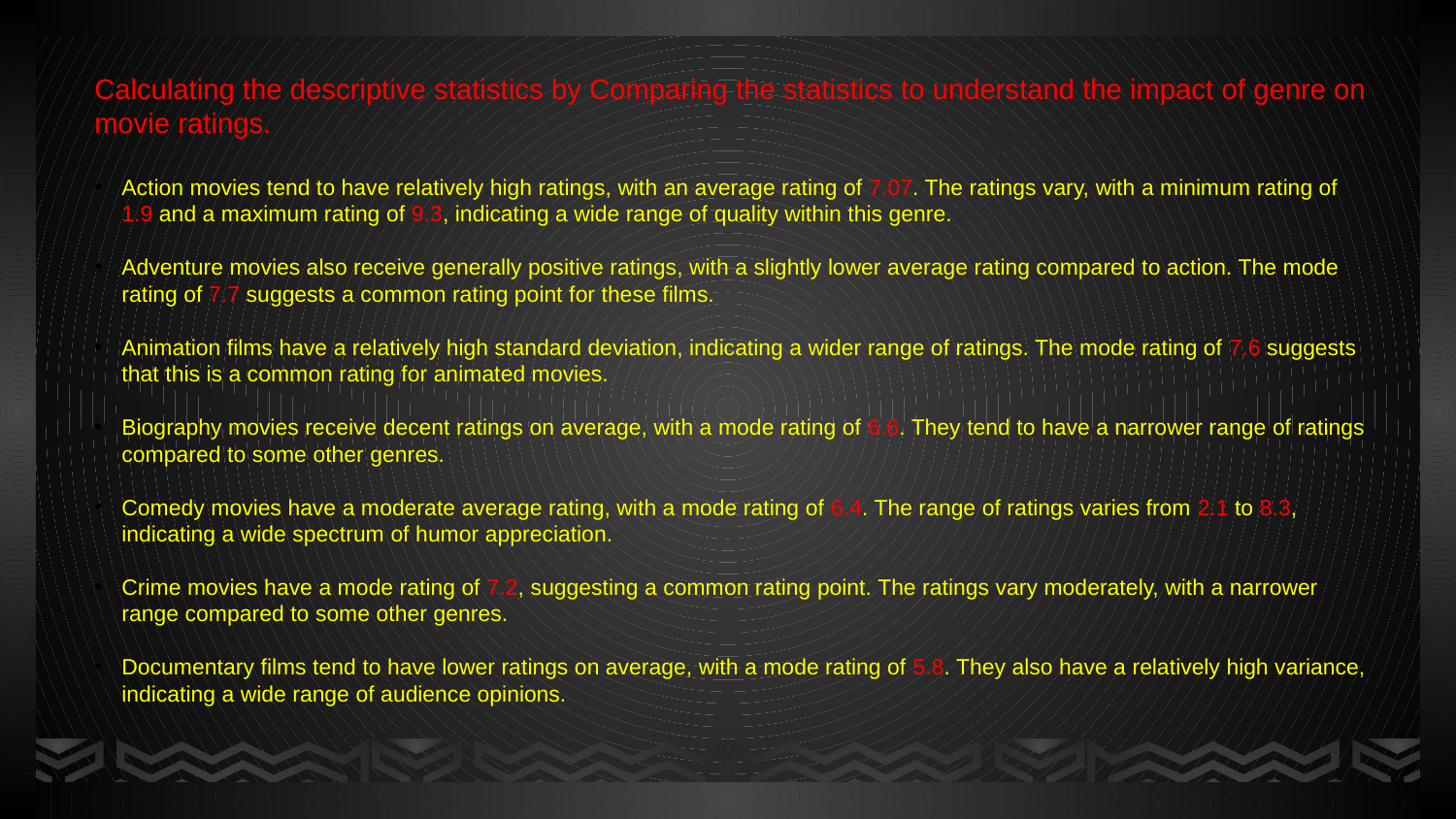

Calculating the descriptive statistics by Comparing the statistics to understand the impact of genre on movie ratings.

Action movies tend to have relatively high ratings, with an average rating of 7.07. The ratings vary, with a minimum rating of 1.9 and a maximum rating of 9.3, indicating a wide range of quality within this genre.

Adventure movies also receive generally positive ratings, with a slightly lower average rating compared to action. The mode rating of 7.7 suggests a common rating point for these films.

Animation films have a relatively high standard deviation, indicating a wider range of ratings. The mode rating of 7.6 suggests that this is a common rating for animated movies.

Biography movies receive decent ratings on average, with a mode rating of 6.6. They tend to have a narrower range of ratings compared to some other genres.

Comedy movies have a moderate average rating, with a mode rating of 6.4. The range of ratings varies from 2.1 to 8.3, indicating a wide spectrum of humor appreciation.

Crime movies have a mode rating of 7.2, suggesting a common rating point. The ratings vary moderately, with a narrower range compared to some other genres.

Documentary films tend to have lower ratings on average, with a mode rating of 5.8. They also have a relatively high variance, indicating a wide range of audience opinions.